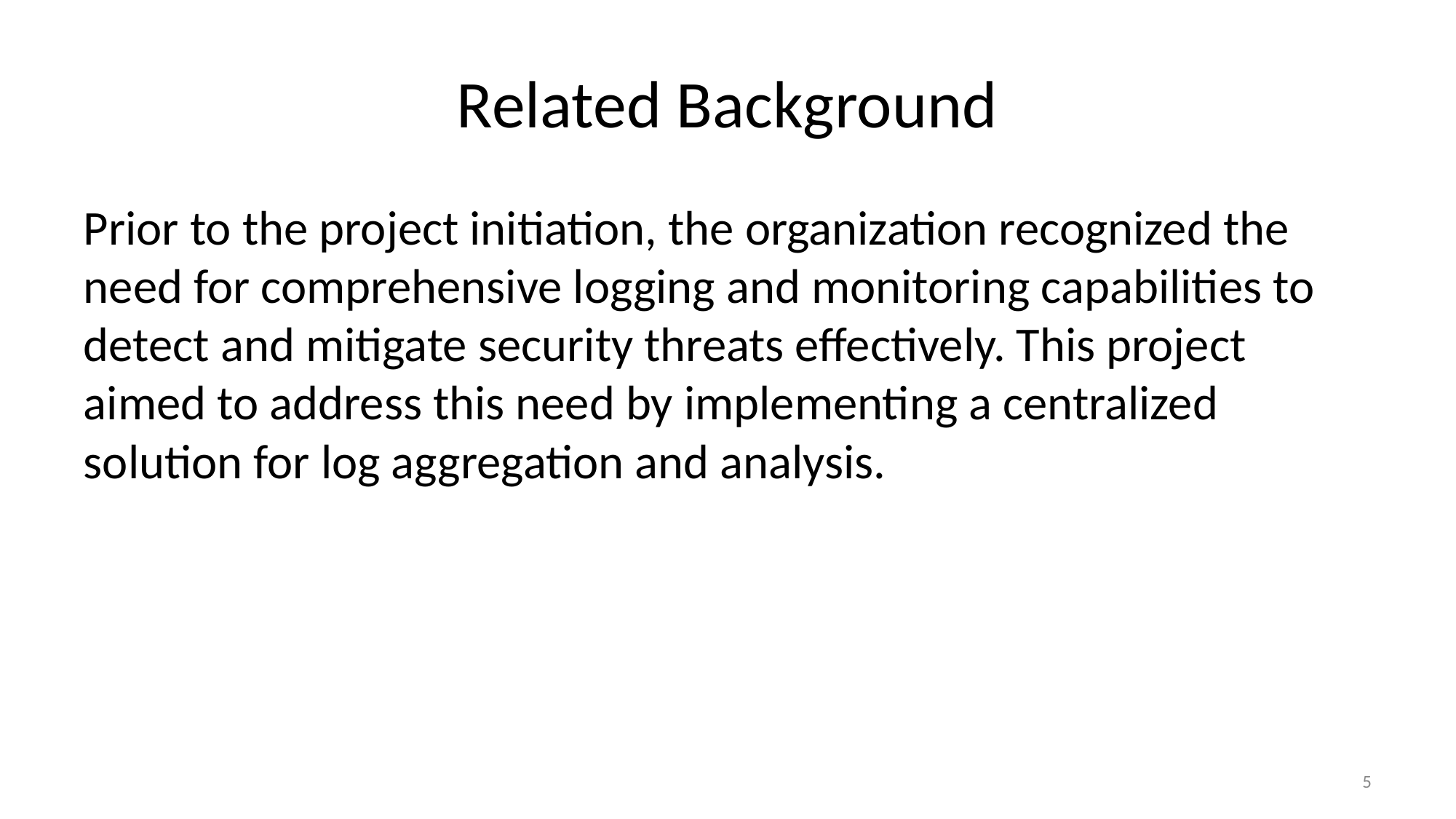

# Related Background
Prior to the project initiation, the organization recognized the need for comprehensive logging and monitoring capabilities to detect and mitigate security threats effectively. This project aimed to address this need by implementing a centralized solution for log aggregation and analysis.
5